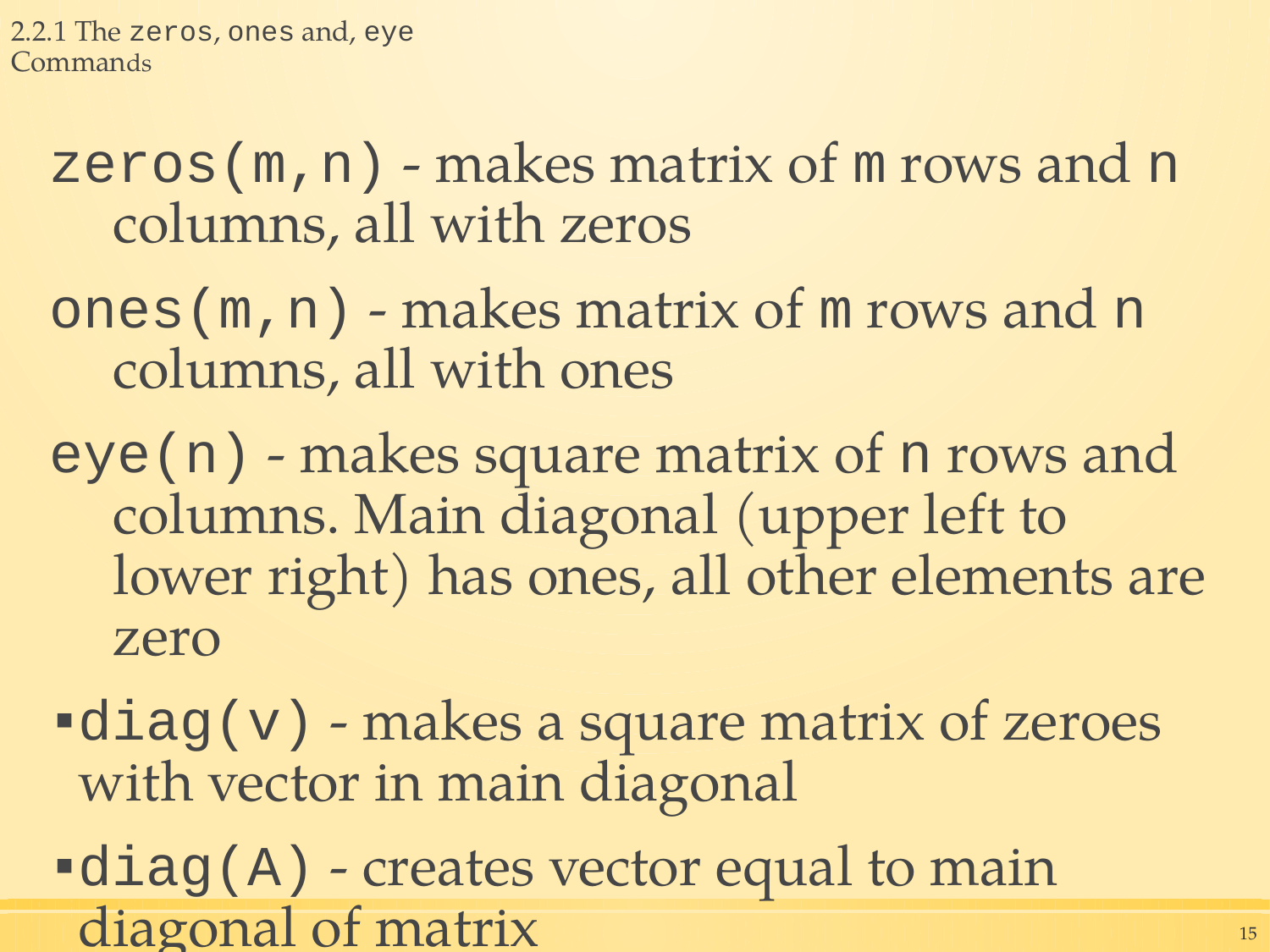

2.2.1 The zeros, ones and, eye Commands
zeros(m,n) - makes matrix of m rows and n columns, all with zeros
ones(m,n) - makes matrix of m rows and n columns, all with ones
eye(n) - makes square matrix of n rows and columns. Main diagonal (upper left to lower right) has ones, all other elements are zero
diag(v) - makes a square matrix of zeroes with vector in main diagonal
diag(A) - creates vector equal to main diagonal of matrix

15